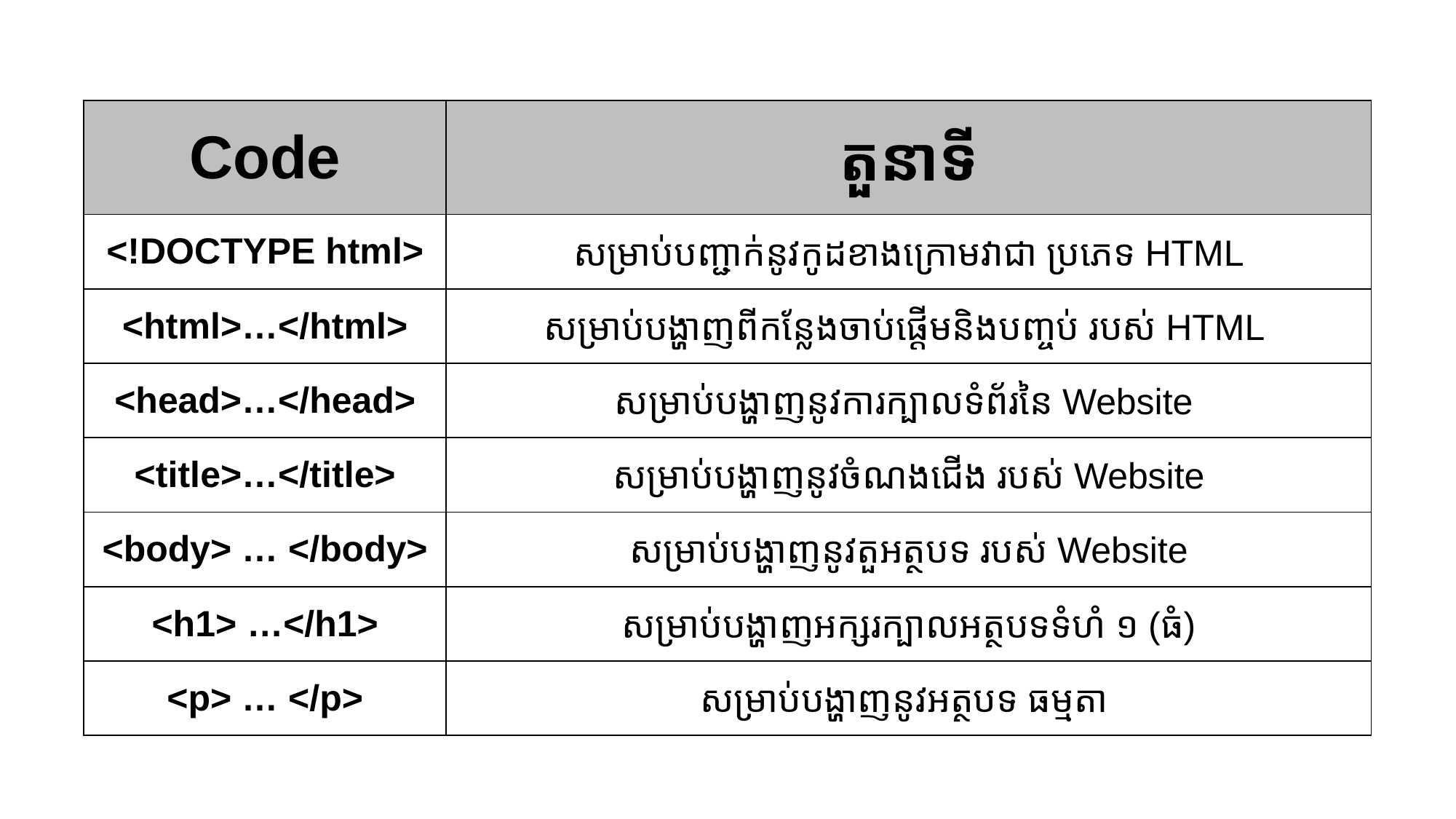

| Code | តួនាទី |
| --- | --- |
| <!DOCTYPE html> | សម្រាប់បញ្ជាក់នូវកូដខាងក្រោមវា​ជា ប្រភេទ HTML |
| <html>…</html> | សម្រាប់បង្ហាញពីកន្លែងចាប់ផ្ដើមនិងបញ្ចប់ របស់ HTML |
| <head>…</head> | សម្រាប់បង្ហាញនូវការក្បាលទំព័រនៃ Website |
| <title>…</title> | សម្រាប់បង្ហាញនូវចំណងជើង របស់ Website |
| <body> … </body> | សម្រាប់បង្ហាញនូវតួអត្ថបទ របស់ Website​ |
| <h1> …</h1> | សម្រាប់បង្ហាញអក្សរក្បាលអត្ថបទទំហំ ១ (ធំ) |
| <p> … </p> | សម្រាប់បង្ហាញនូវអត្ថបទ ធម្មតា |